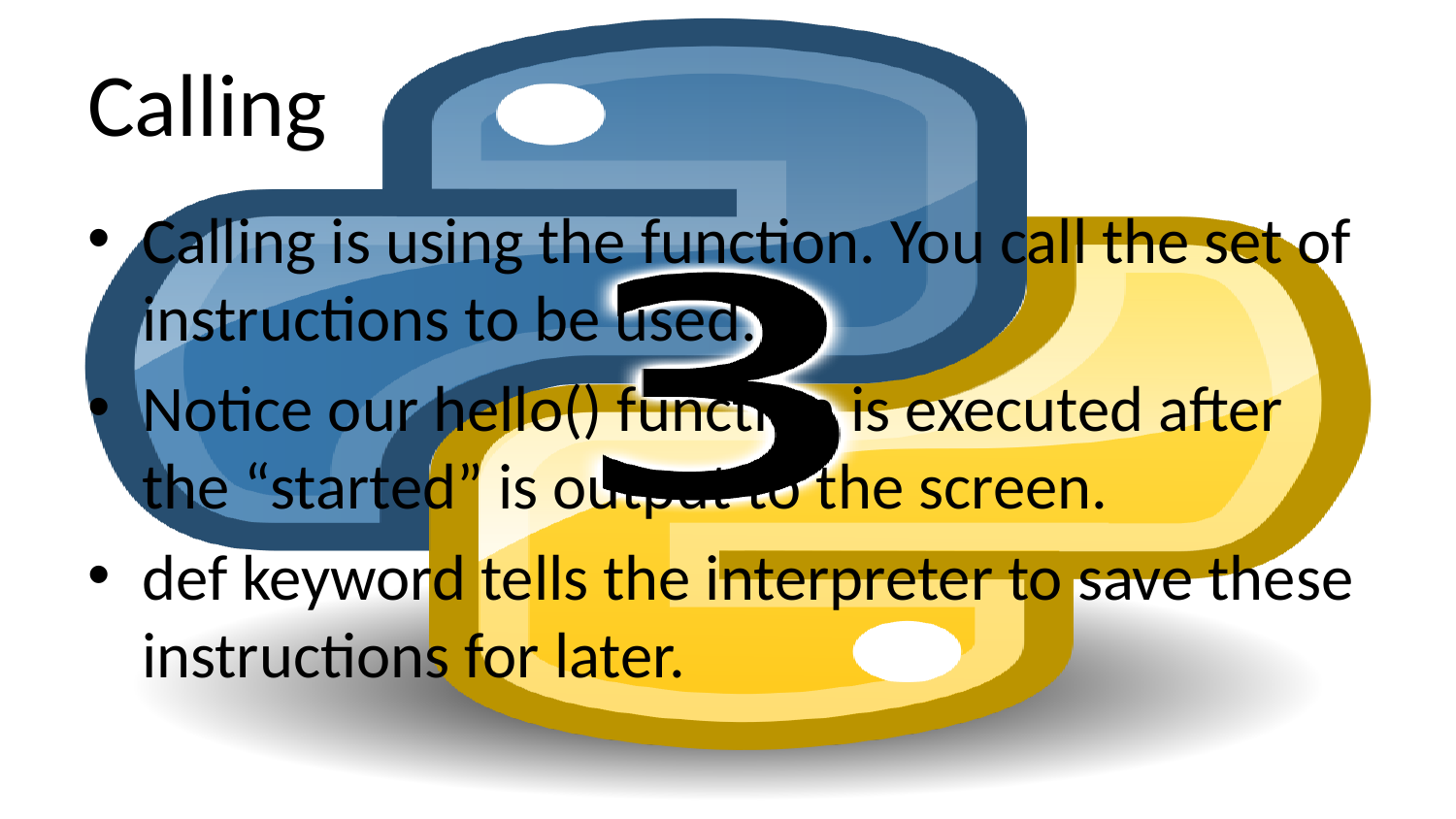

# Calling
Calling is using the function. You call the set of instructions to be used.
Notice our hello() function is executed after the “started” is output to the screen.
def keyword tells the interpreter to save these instructions for later.